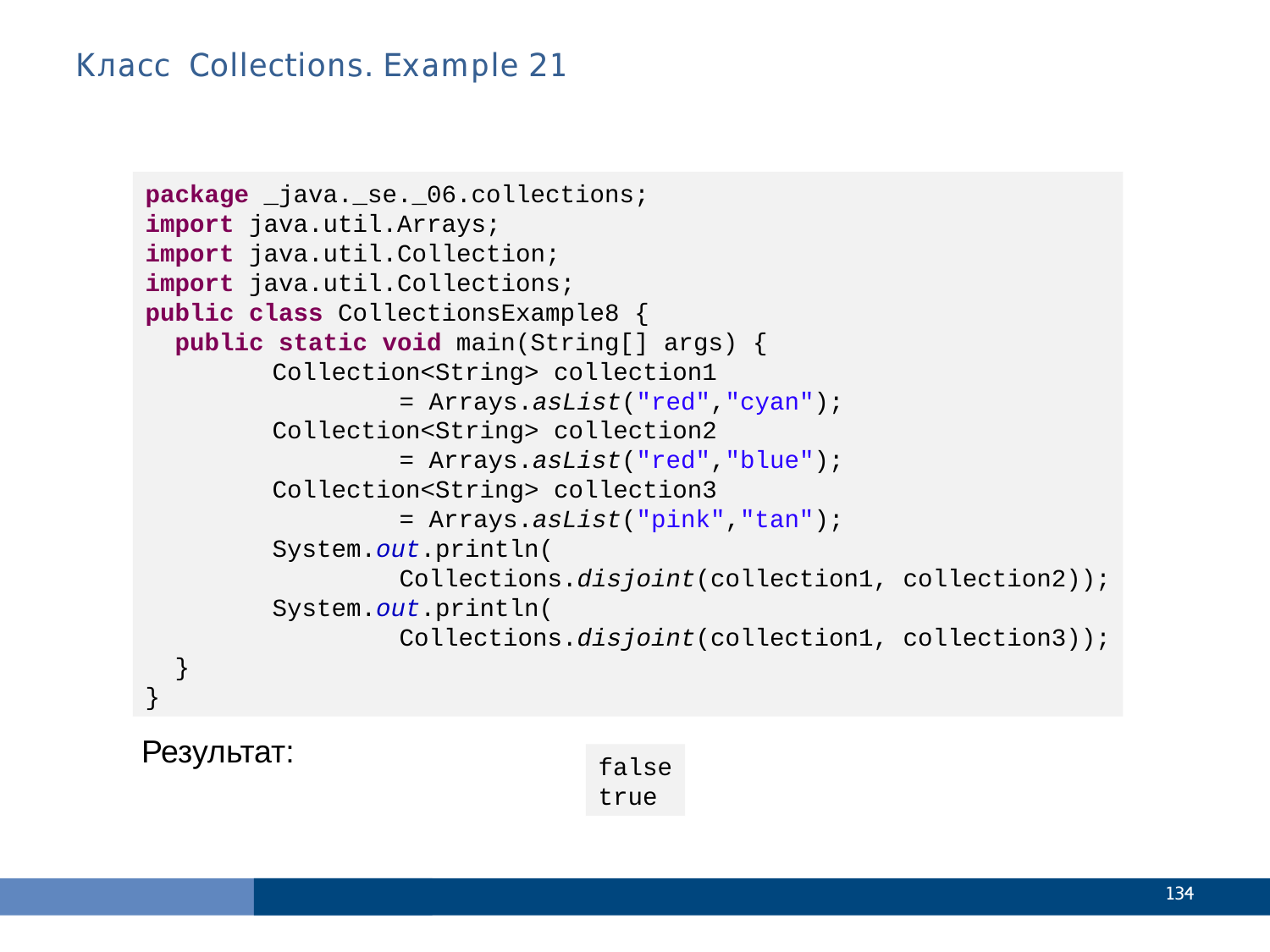

Класс  Collections. Example 21
package _java._se._06.collections;
import java.util.Arrays;
import java.util.Collection;
import java.util.Collections;
public class CollectionsExample8 {
  public static void main(String[] args) {
	Collection<String> collection1
		= Arrays.asList("red","cyan");
	Collection<String> collection2
		= Arrays.asList("red","blue");
	Collection<String> collection3
		= Arrays.asList("pink","tan");
	System.out.println(
		Collections.disjoint(collection1, collection2));
	System.out.println(
		Collections.disjoint(collection1, collection3));
  }
}
Результат:
false
true
134